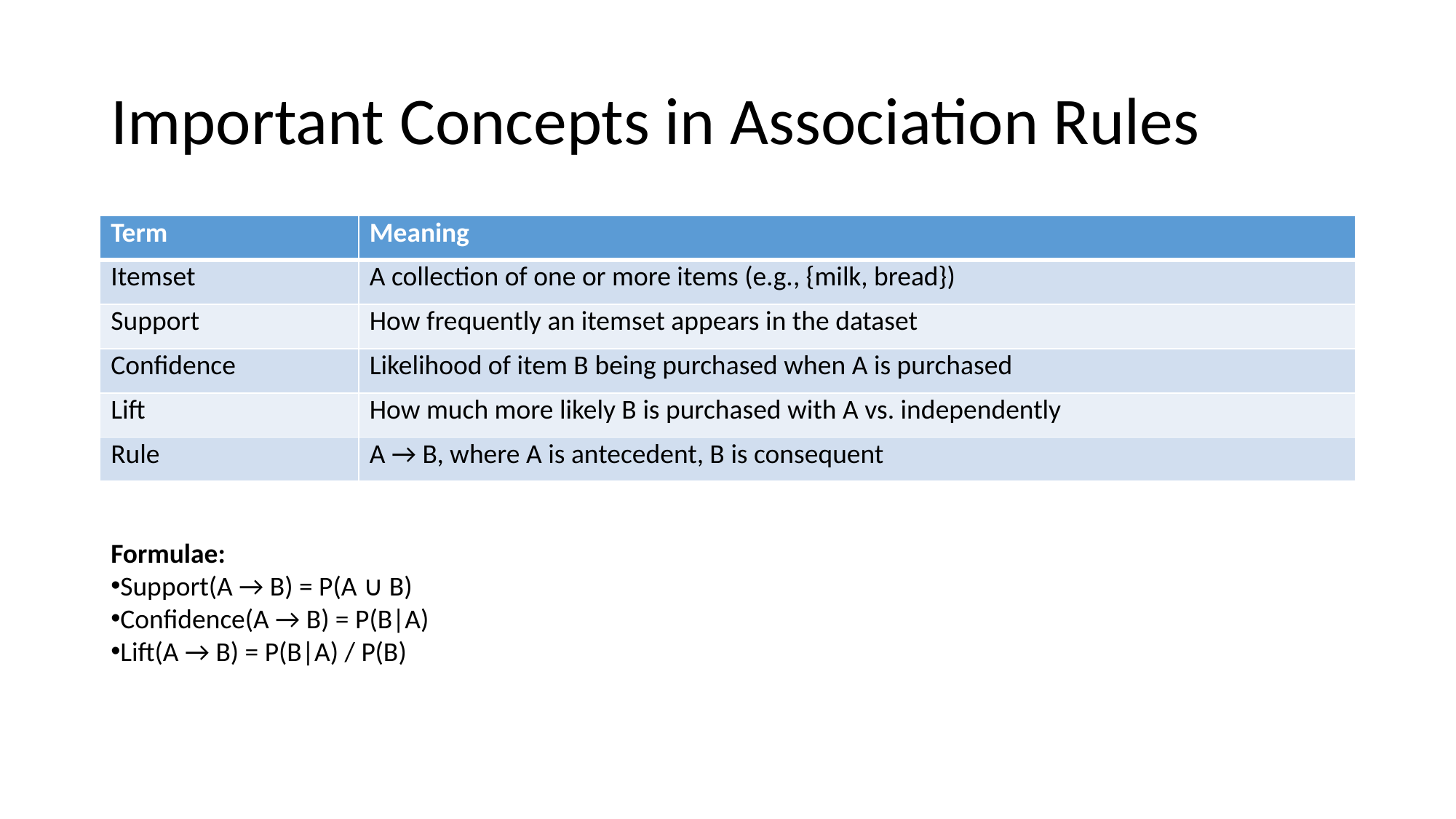

# Important Concepts in Association Rules
| Term | Meaning |
| --- | --- |
| Itemset | A collection of one or more items (e.g., {milk, bread}) |
| Support | How frequently an itemset appears in the dataset |
| Confidence | Likelihood of item B being purchased when A is purchased |
| Lift | How much more likely B is purchased with A vs. independently |
| Rule | A → B, where A is antecedent, B is consequent |
Formulae:
Support(A → B) = P(A ∪ B)
Confidence(A → B) = P(B|A)
Lift(A → B) = P(B|A) / P(B)